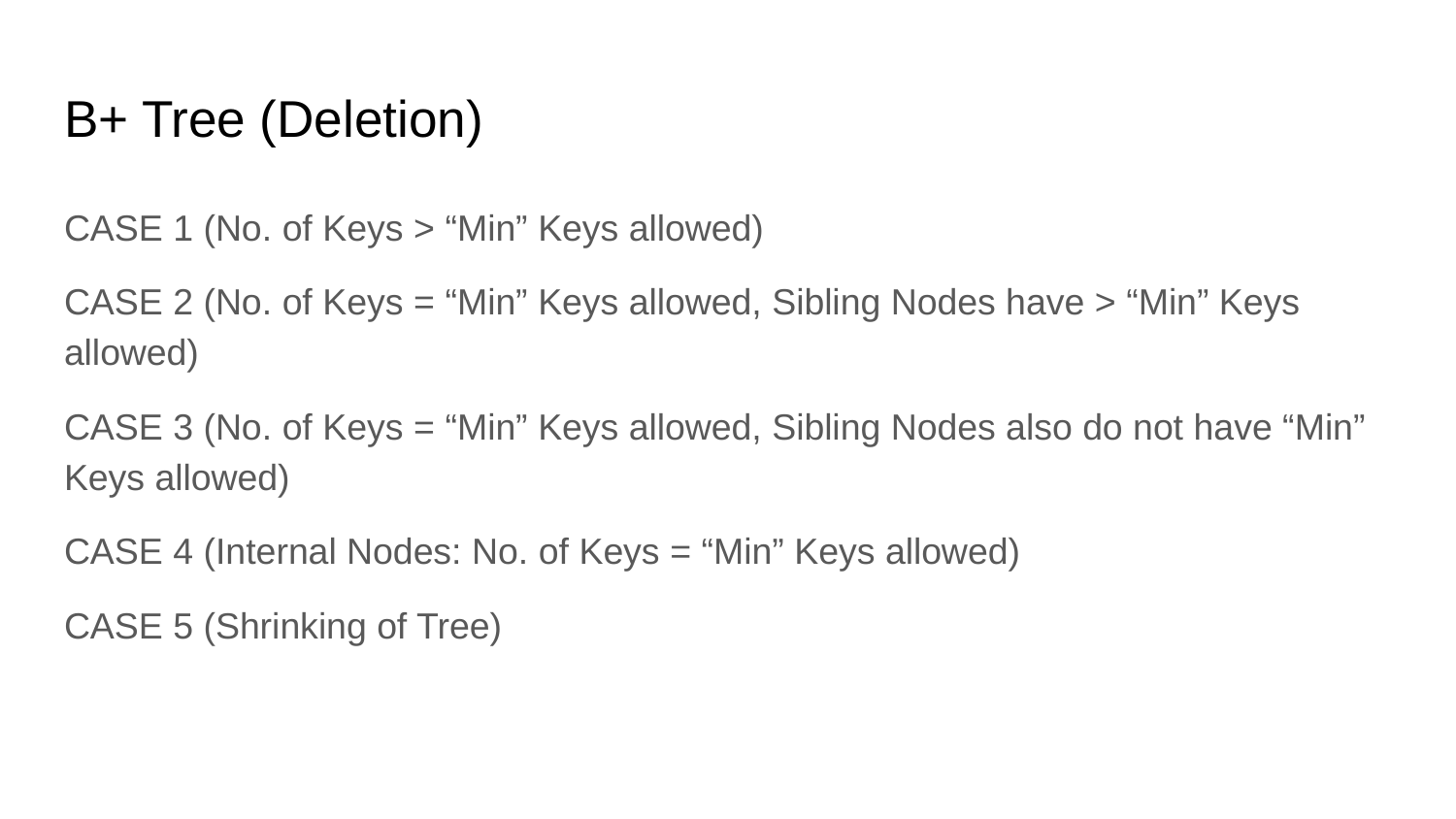

# B+ Tree (Deletion)
CASE 1 (No. of Keys > “Min” Keys allowed)
CASE 2 (No. of Keys = “Min” Keys allowed, Sibling Nodes have > “Min” Keys allowed)
CASE 3 (No. of Keys = “Min” Keys allowed, Sibling Nodes also do not have “Min” Keys allowed)
CASE 4 (Internal Nodes: No. of Keys = “Min” Keys allowed)
CASE 5 (Shrinking of Tree)